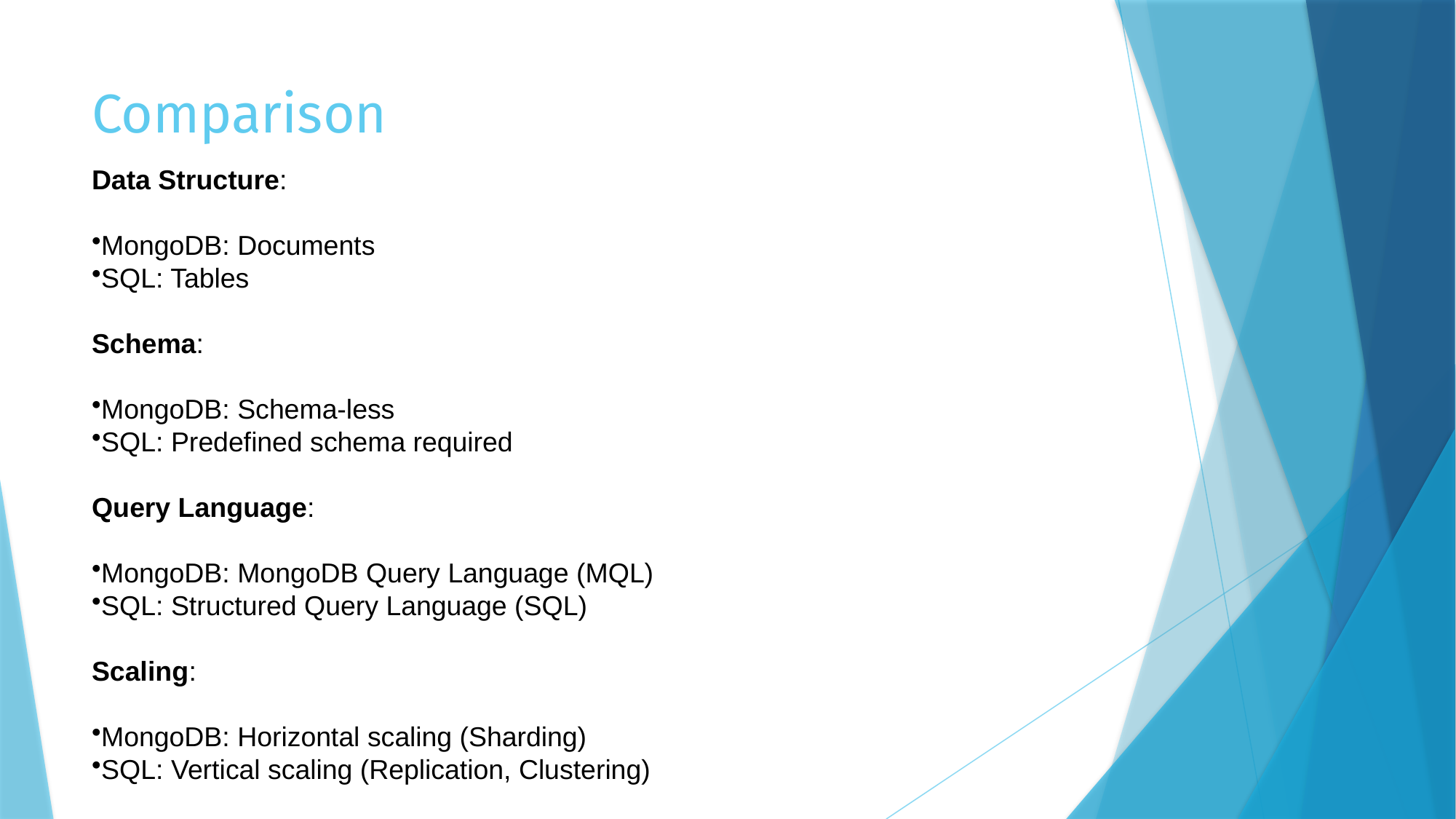

# Comparison
Data Structure:

MongoDB: Documents
SQL: Tables

Schema:

MongoDB: Schema-less
SQL: Predefined schema required

Query Language:

MongoDB: MongoDB Query Language (MQL)
SQL: Structured Query Language (SQL)

Scaling:

MongoDB: Horizontal scaling (Sharding)
SQL: Vertical scaling (Replication, Clustering)